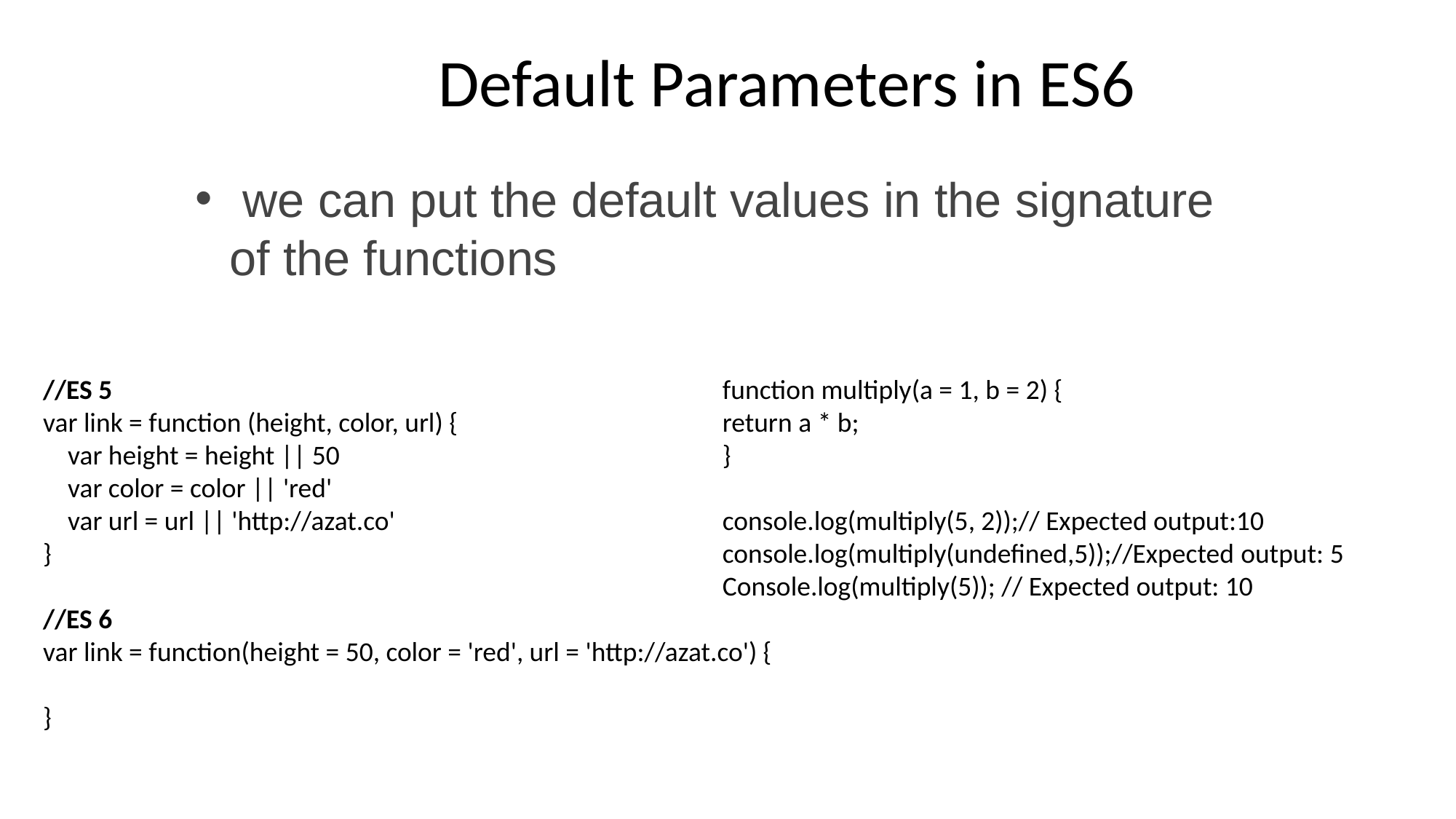

Default Parameters in ES6
 we can put the default values in the signature of the functions
//ES 5
var link = function (height, color, url) {
    var height = height || 50
    var color = color || 'red'
    var url = url || 'http://azat.co'
}

//ES 6
var link = function(height = 50, color = 'red', url = 'http://azat.co') {

}
function multiply(a = 1, b = 2) {
return a * b;
}

console.log(multiply(5, 2));// Expected output:10
console.log(multiply(undefined,5));//Expected output: 5
Console.log(multiply(5)); // Expected output: 10